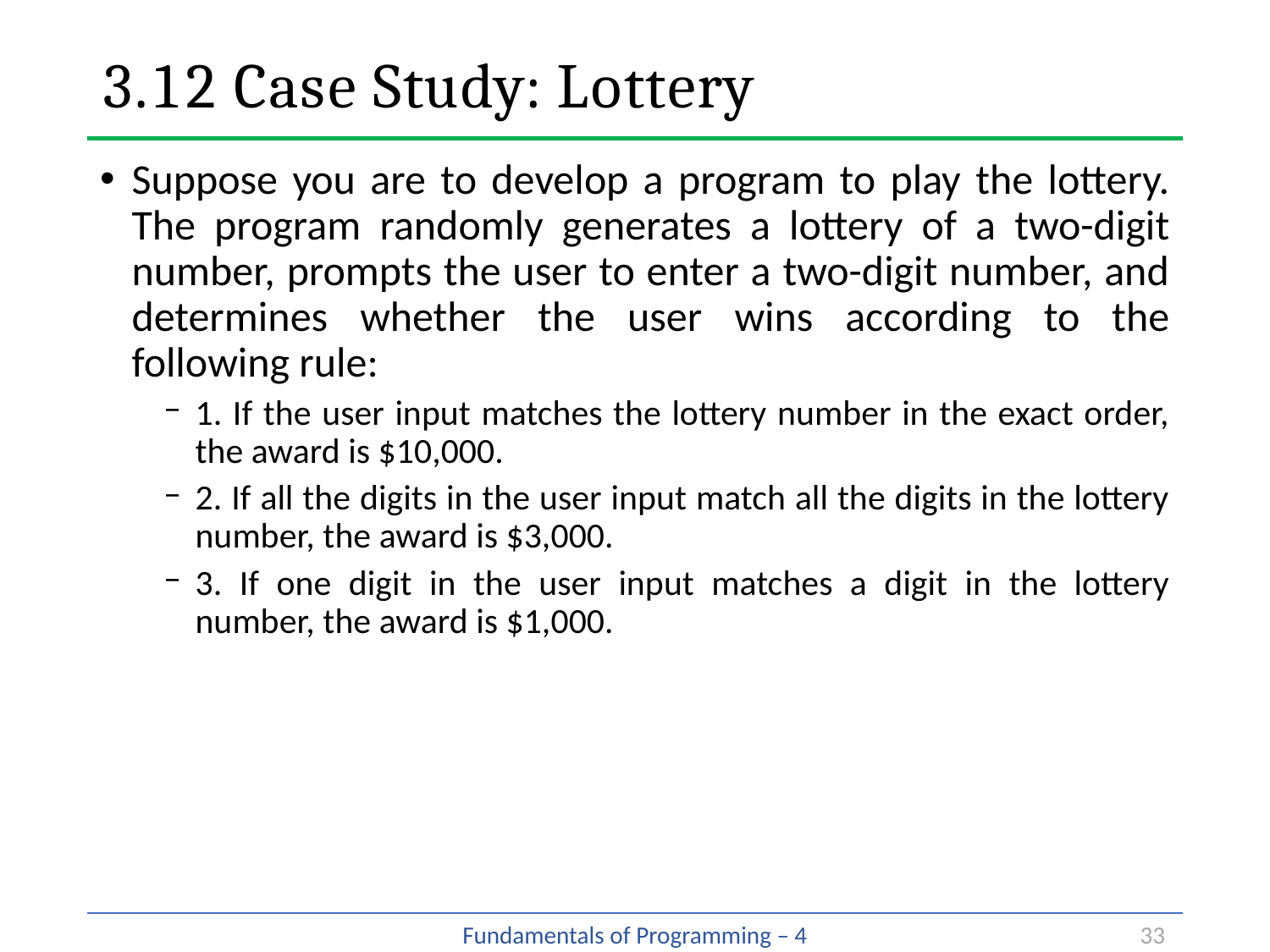

# 3.12 Case Study: Lottery
Suppose you are to develop a program to play the lottery. The program randomly generates a lottery of a two-digit number, prompts the user to enter a two-digit number, and determines whether the user wins according to the following rule:
1. If the user input matches the lottery number in the exact order, the award is $10,000.
2. If all the digits in the user input match all the digits in the lottery number, the award is $3,000.
3. If one digit in the user input matches a digit in the lottery number, the award is $1,000.
33